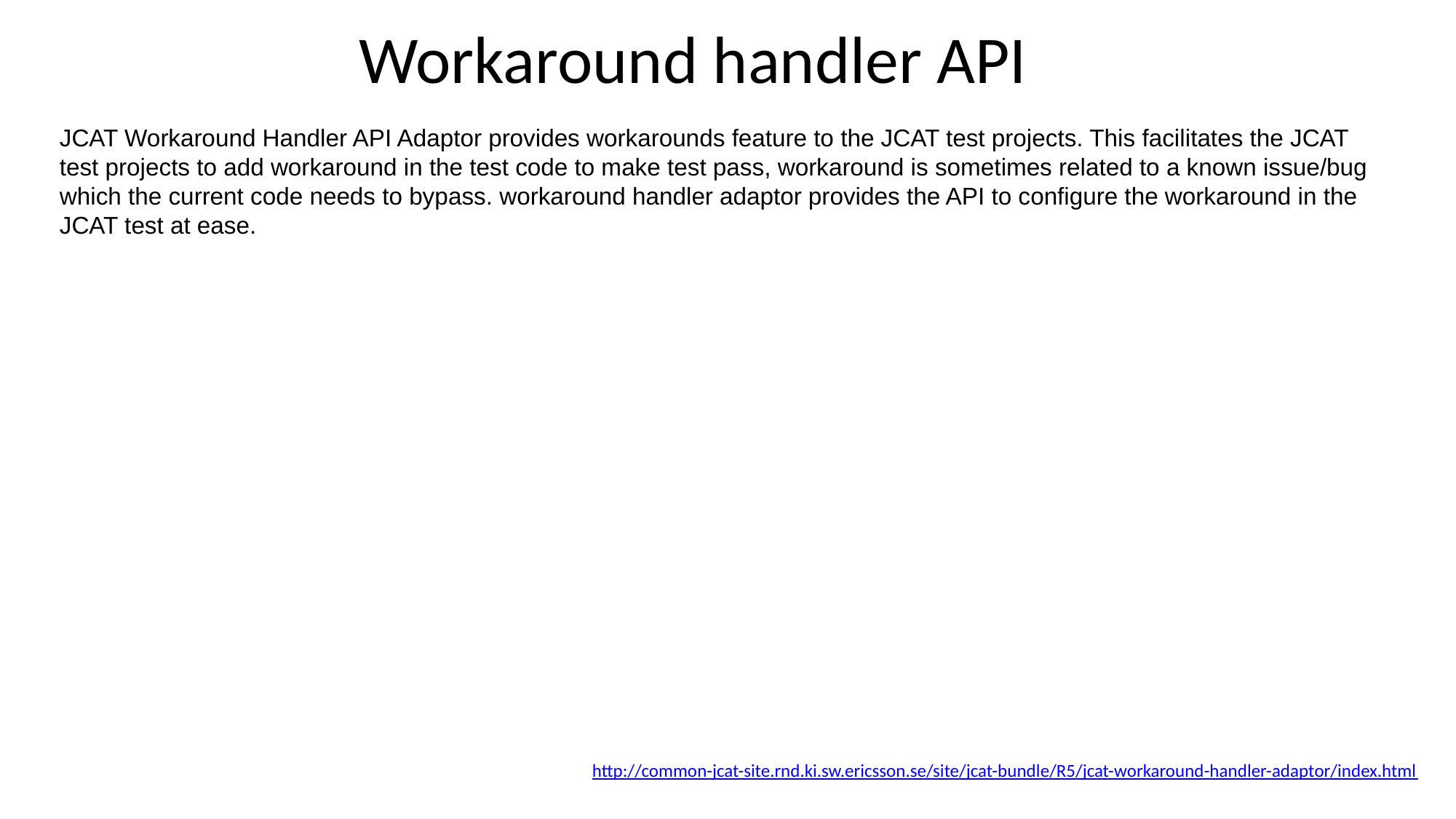

# Workaround handler API
JCAT Workaround Handler API Adaptor provides workarounds feature to the JCAT test projects. This facilitates the JCAT test projects to add workaround in the test code to make test pass, workaround is sometimes related to a known issue/bug which the current code needs to bypass. workaround handler adaptor provides the API to configure the workaround in the JCAT test at ease.
http://common-jcat-site.rnd.ki.sw.ericsson.se/site/jcat-bundle/R5/jcat-workaround-handler-adaptor/index.html